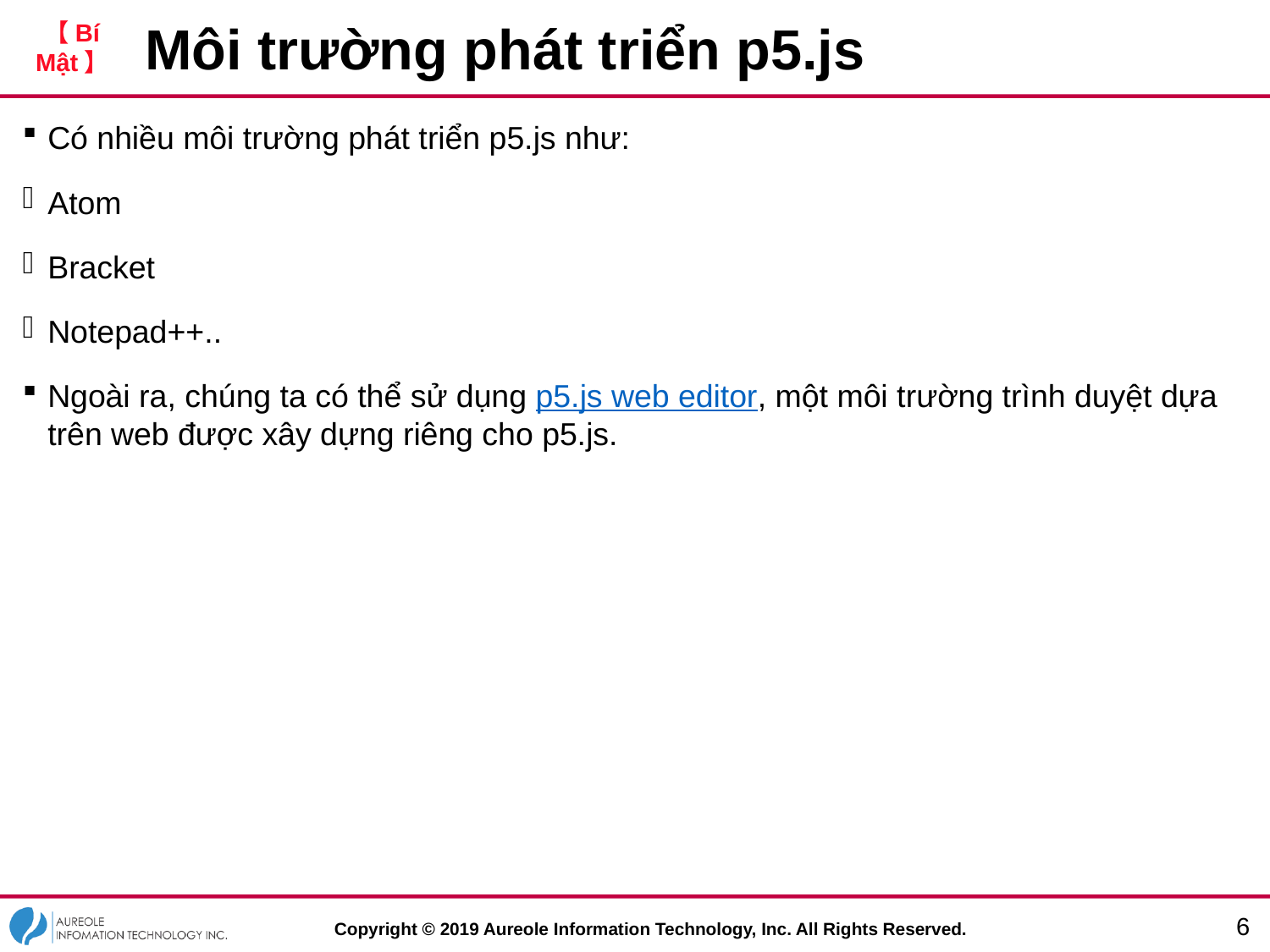

# Môi trường phát triển p5.js
Có nhiều môi trường phát triển p5.js như:
Atom
Bracket
Notepad++..
Ngoài ra, chúng ta có thể sử dụng p5.js web editor, một môi trường trình duyệt dựa trên web được xây dựng riêng cho p5.js.
6